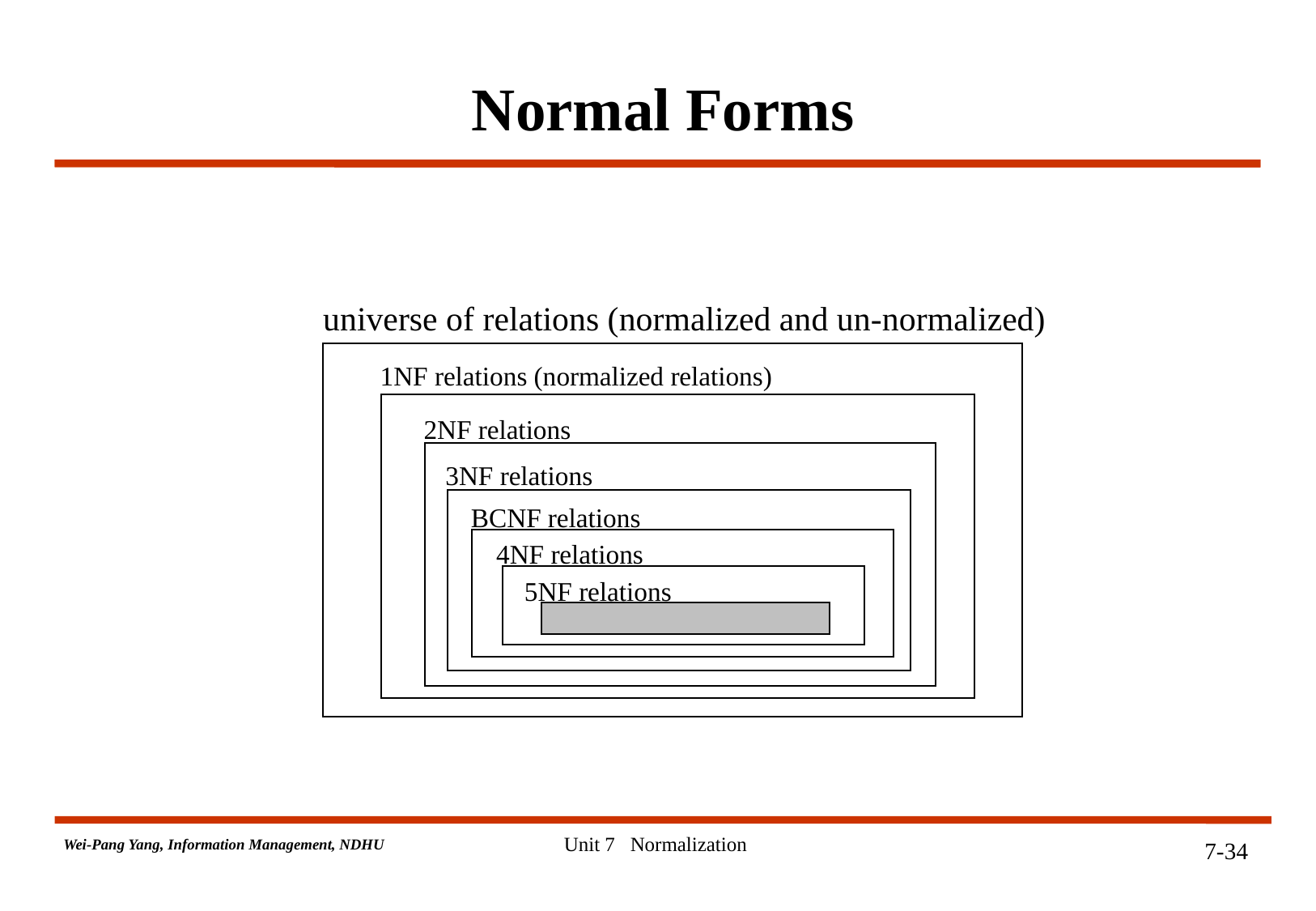

# Normal Forms
universe of relations (normalized and un-normalized)

1NF relations (normalized relations)

2NF relations

3NF relations

BCNF relations

4NF relations

5NF relations

Unit 7   Normalization
7-34